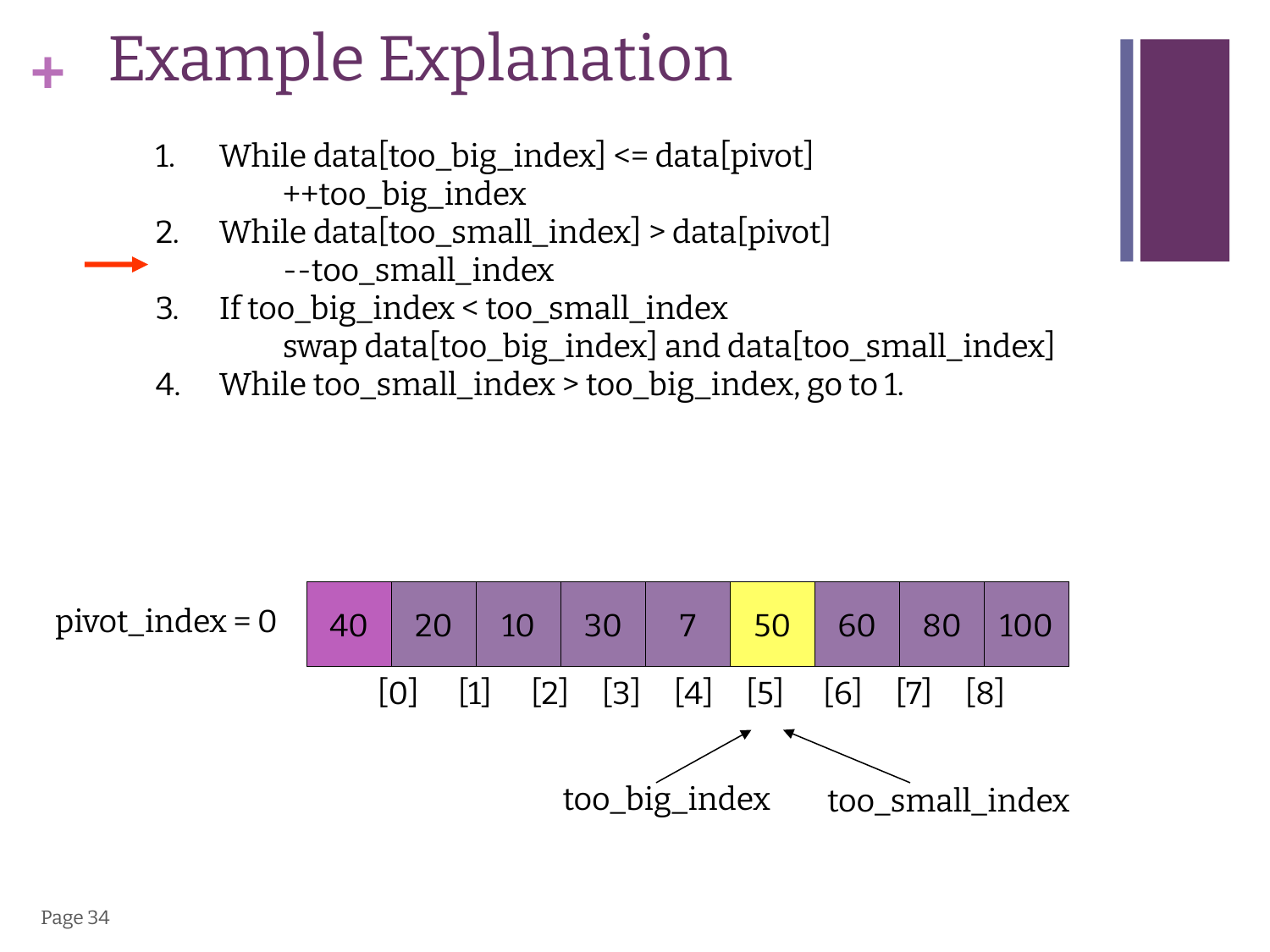

# Example Explanation
While data[too_big_index] <= data[pivot]
	++too_big_index
While data[too_small_index] > data[pivot]
	--too_small_index
If too_big_index < too_small_index
	swap data[too_big_index] and data[too_small_index]
While too_small_index > too_big_index, go to 1.

40
20
10
30
7
50
60
80
100
pivot_index = 0
 [0]      [1]      [2]     [3]     [4]     [5]      [6]     [7]     [8]

too_big_index
too_small_index
Page 34